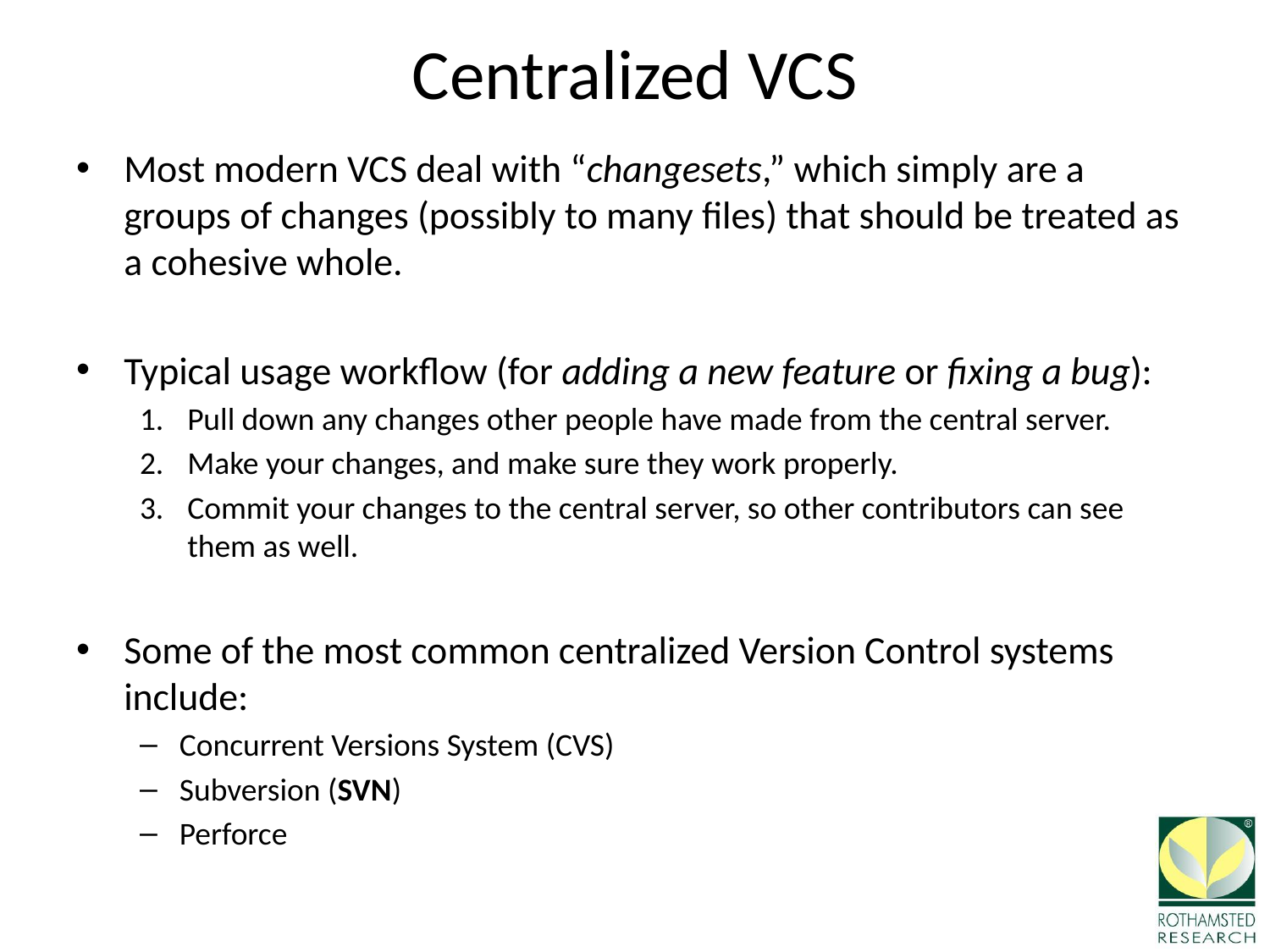

# Centralized VCS
Most modern VCS deal with “changesets,” which simply are a groups of changes (possibly to many files) that should be treated as a cohesive whole.

Typical usage workflow (for adding a new feature or fixing a bug):
Pull down any changes other people have made from the central server.
Make your changes, and make sure they work properly.
Commit your changes to the central server, so other contributors can see them as well.

Some of the most common centralized Version Control systems include:
Concurrent Versions System (CVS)
Subversion (SVN)
Perforce